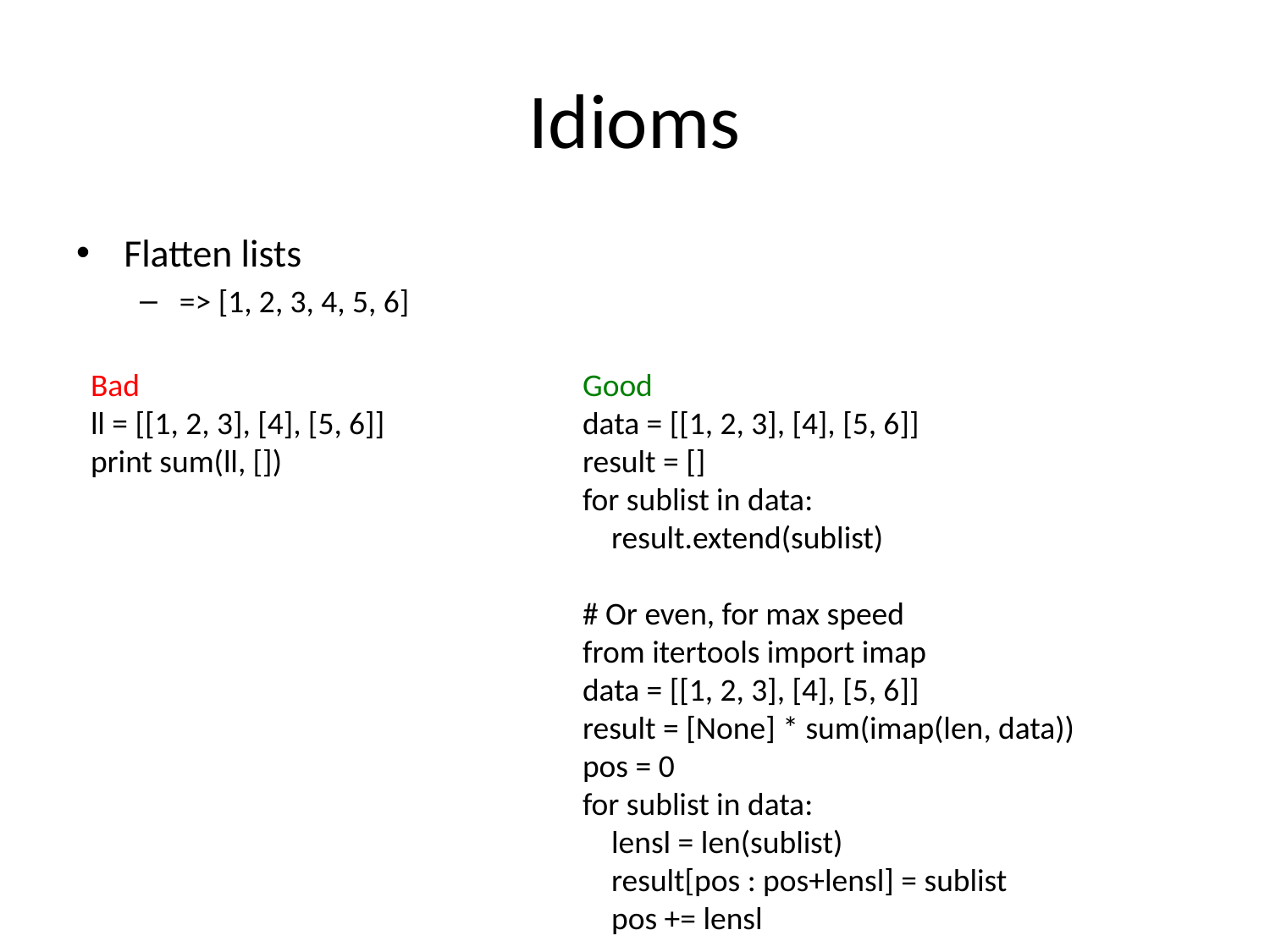

# Idioms
Flatten lists
=> [1, 2, 3, 4, 5, 6]
Bad
ll = [[1, 2, 3], [4], [5, 6]]
print sum(ll, [])
Good
data = [[1, 2, 3], [4], [5, 6]]
result = []
for sublist in data:
    result.extend(sublist)
# Or even, for max speed
from itertools import imap
data = [[1, 2, 3], [4], [5, 6]]
result = [None] * sum(imap(len, data))
pos = 0
for sublist in data:
    lensl = len(sublist)
    result[pos : pos+lensl] = sublist
    pos += lensl